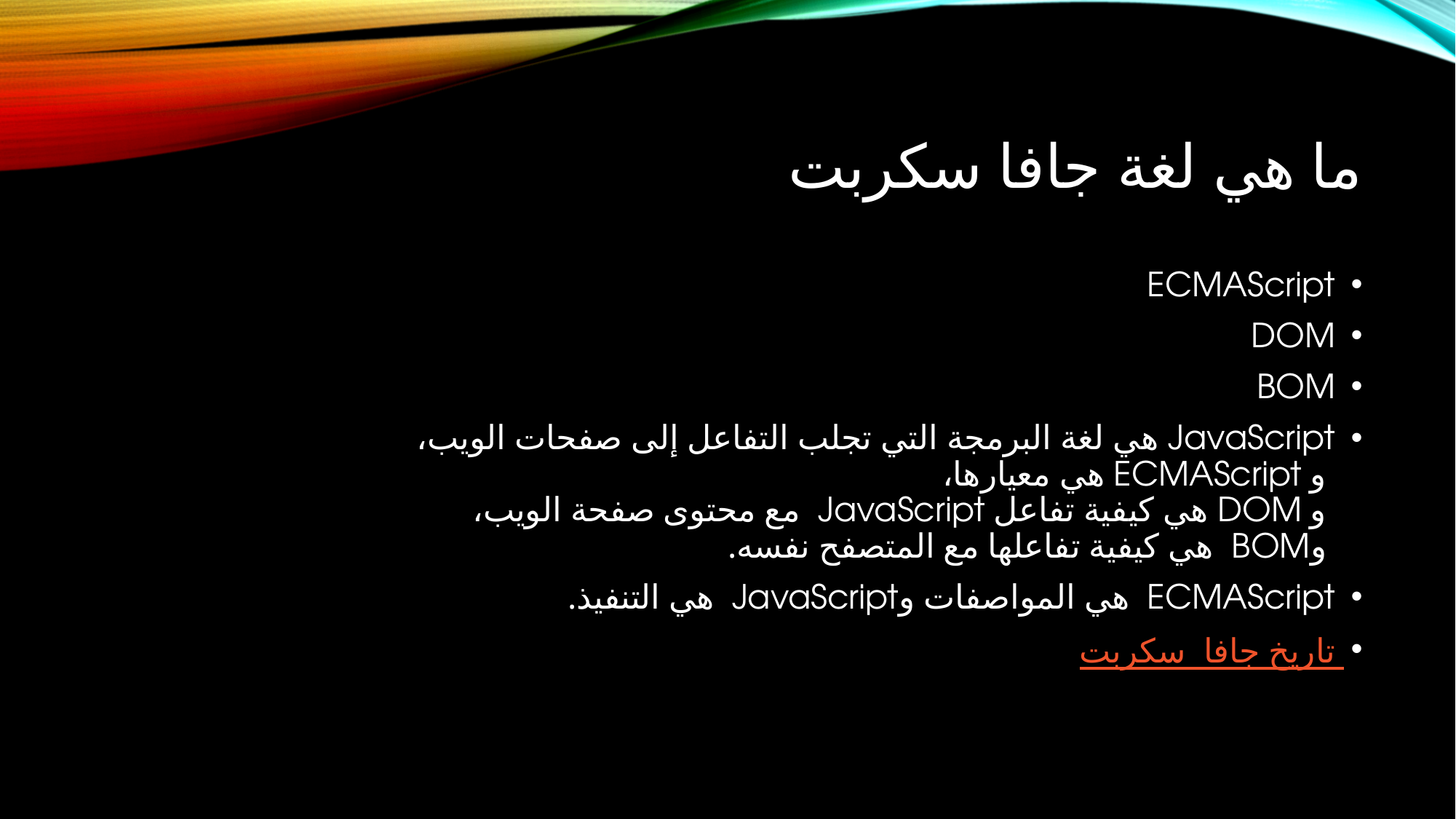

# ما هي لغة جافا سكربت
ECMAScript
DOM
BOM
JavaScript هي لغة البرمجة التي تجلب التفاعل إلى صفحات الويب،
 و ECMAScript هي معيارها،
 و DOM هي كيفية تفاعل JavaScript  مع محتوى صفحة الويب،
 وBOM  هي كيفية تفاعلها مع المتصفح نفسه.
ECMAScript  هي المواصفات وJavaScript  هي التنفيذ.
تاريخ جافا سكربت